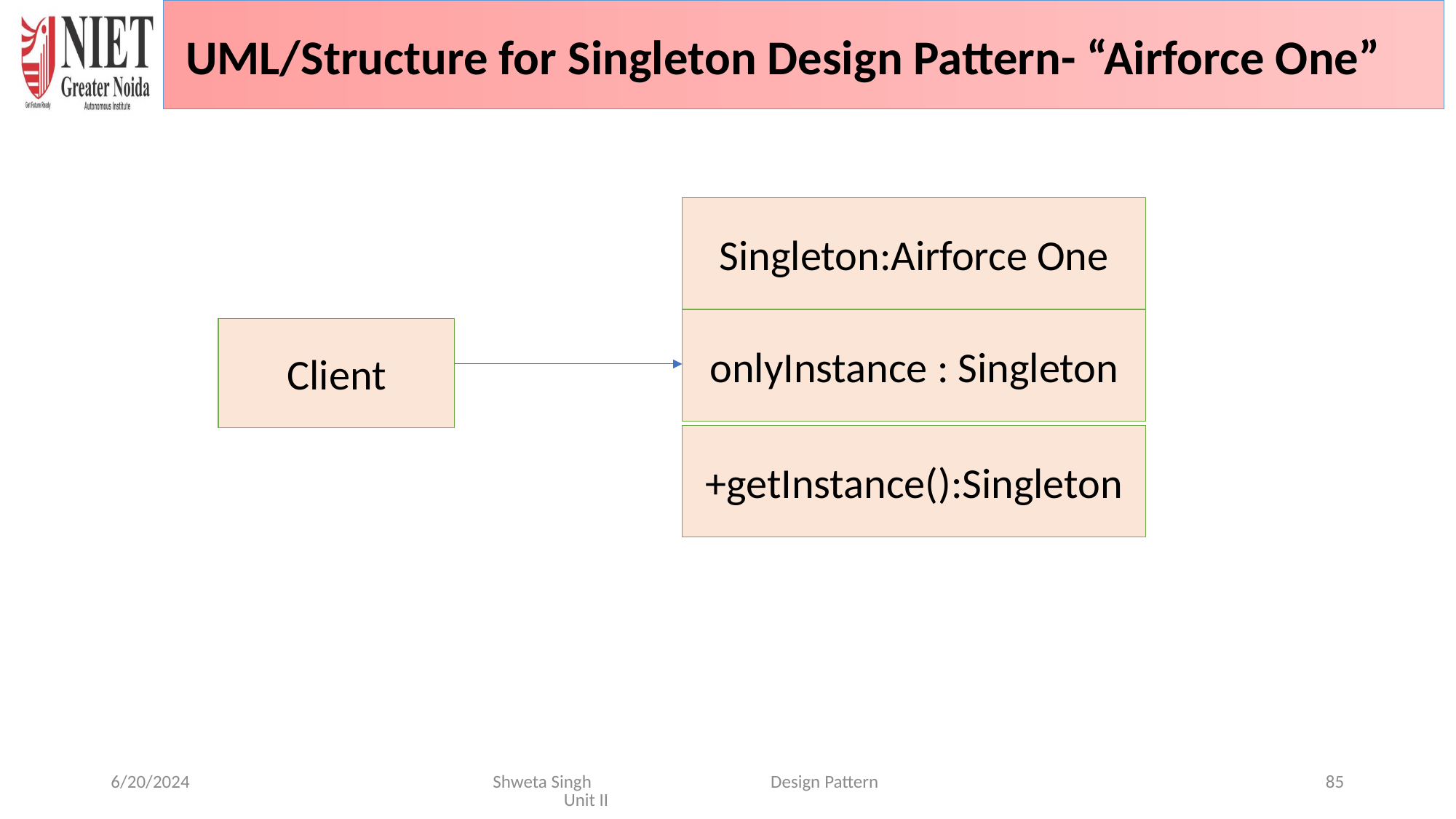

UML/Structure for Singleton Design Pattern- “Airforce One”
Singleton:Airforce One
onlyInstance : Singleton
Client
+getInstance():Singleton
6/20/2024
Shweta Singh                                           Design Pattern                                    Unit II
85